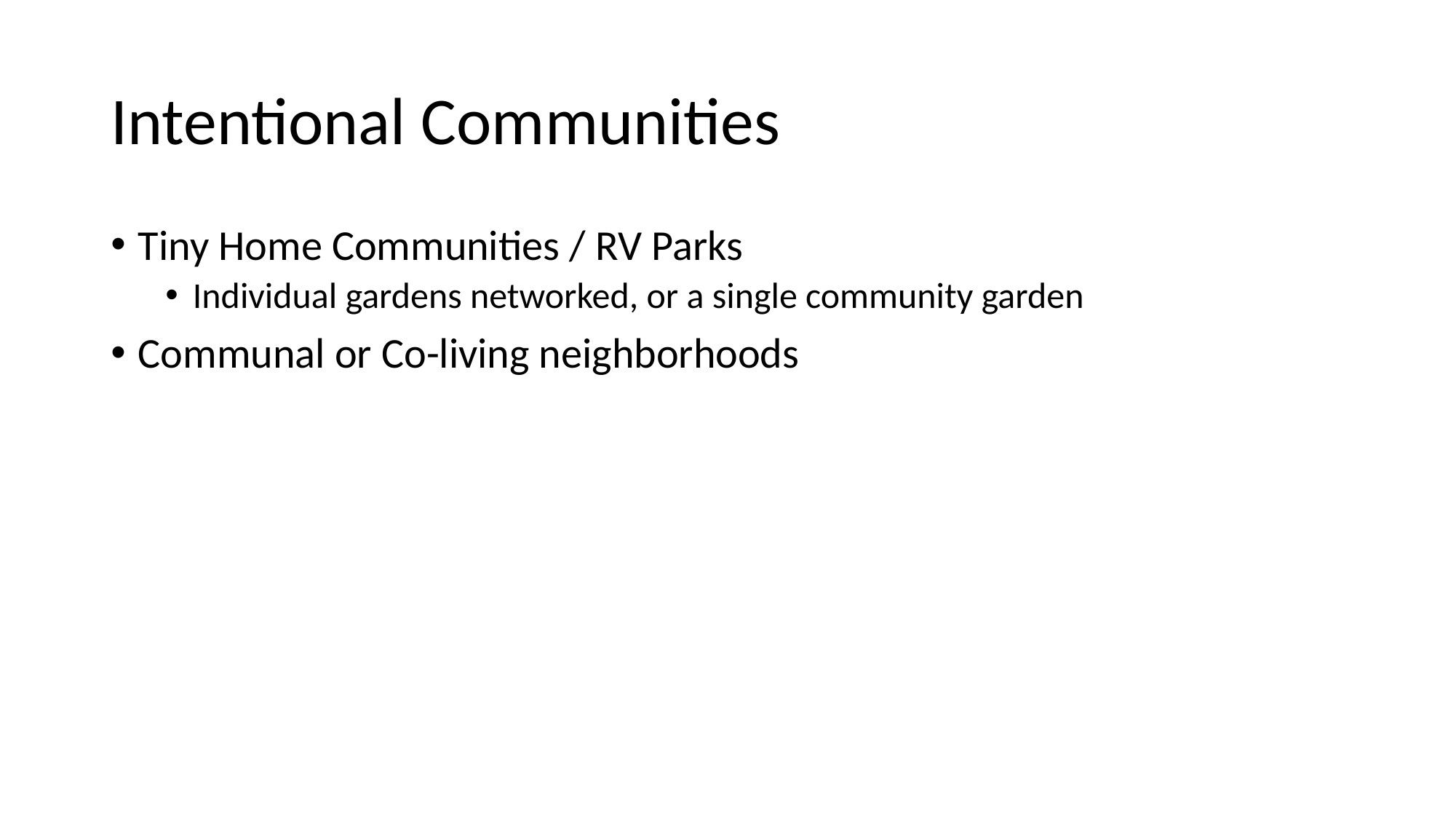

# Intentional Communities
Tiny Home Communities / RV Parks
Individual gardens networked, or a single community garden
Communal or Co-living neighborhoods